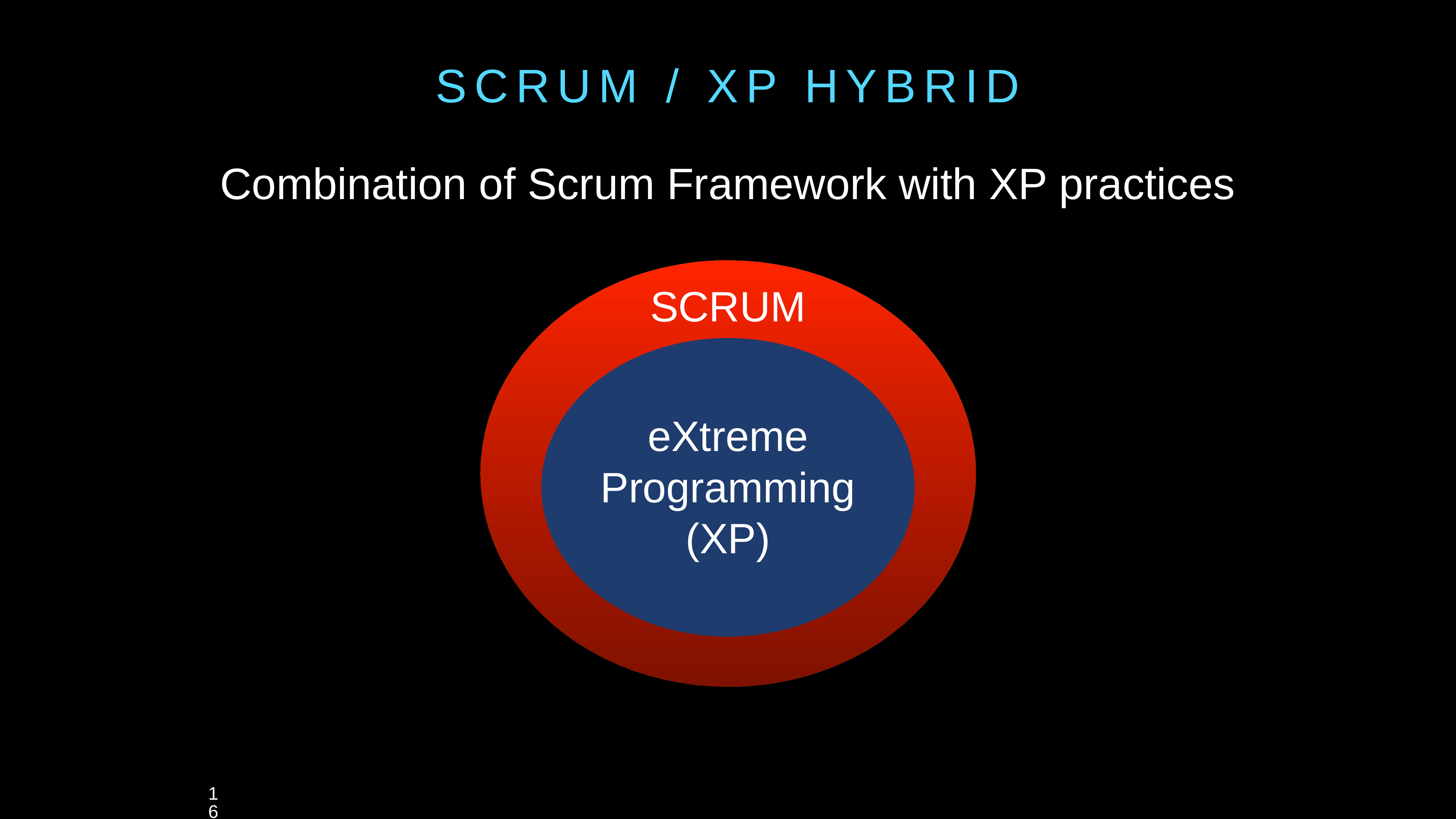

# Scrum / XP Hybrid
Combination of Scrum Framework with XP practices

SCRUM

eXtreme
Programming
(XP)
16